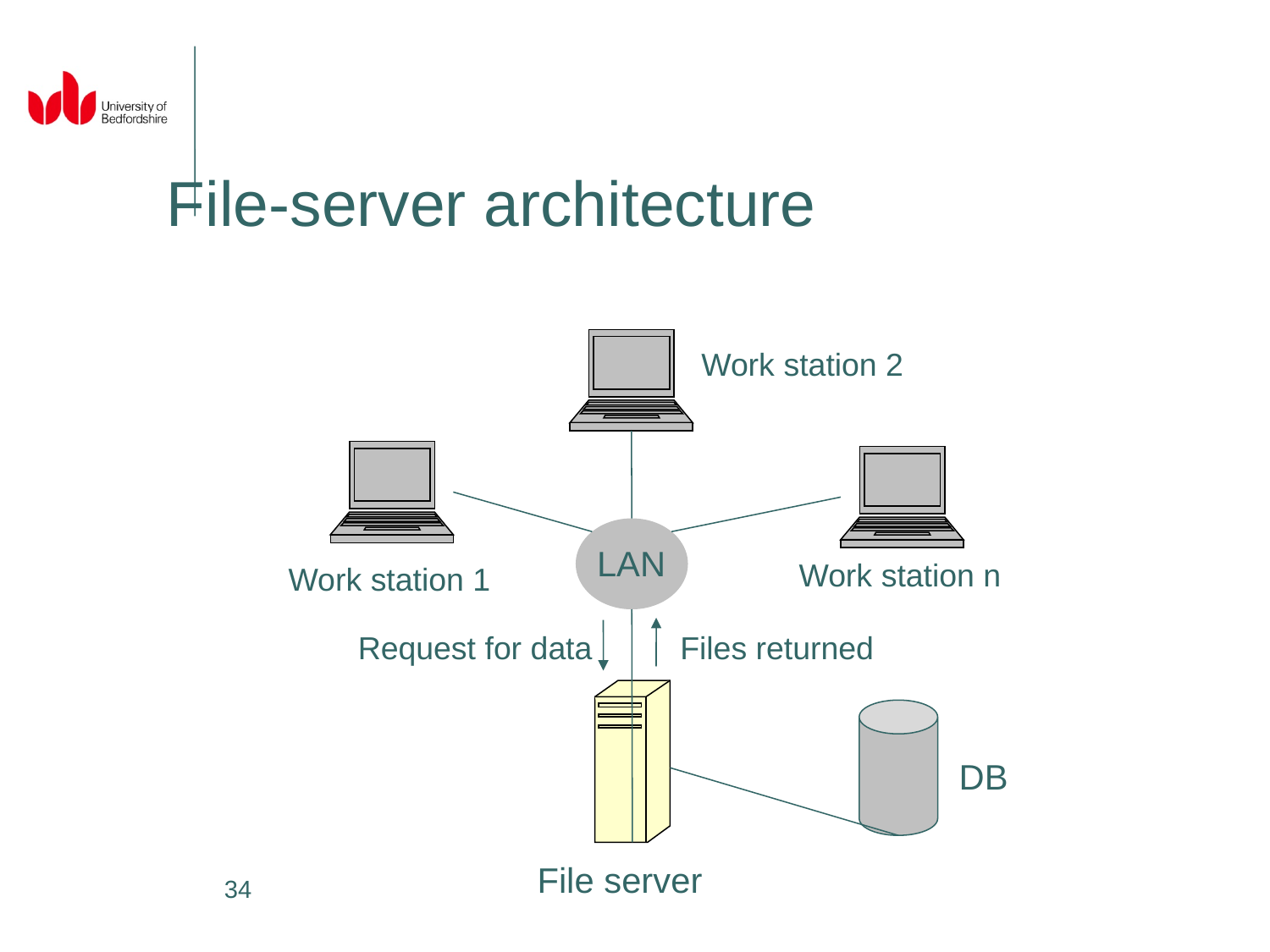

File-server architecture

Work station 2

LAN
Work station n
Work station 1

Request for data
Files returned

DB
File server
34